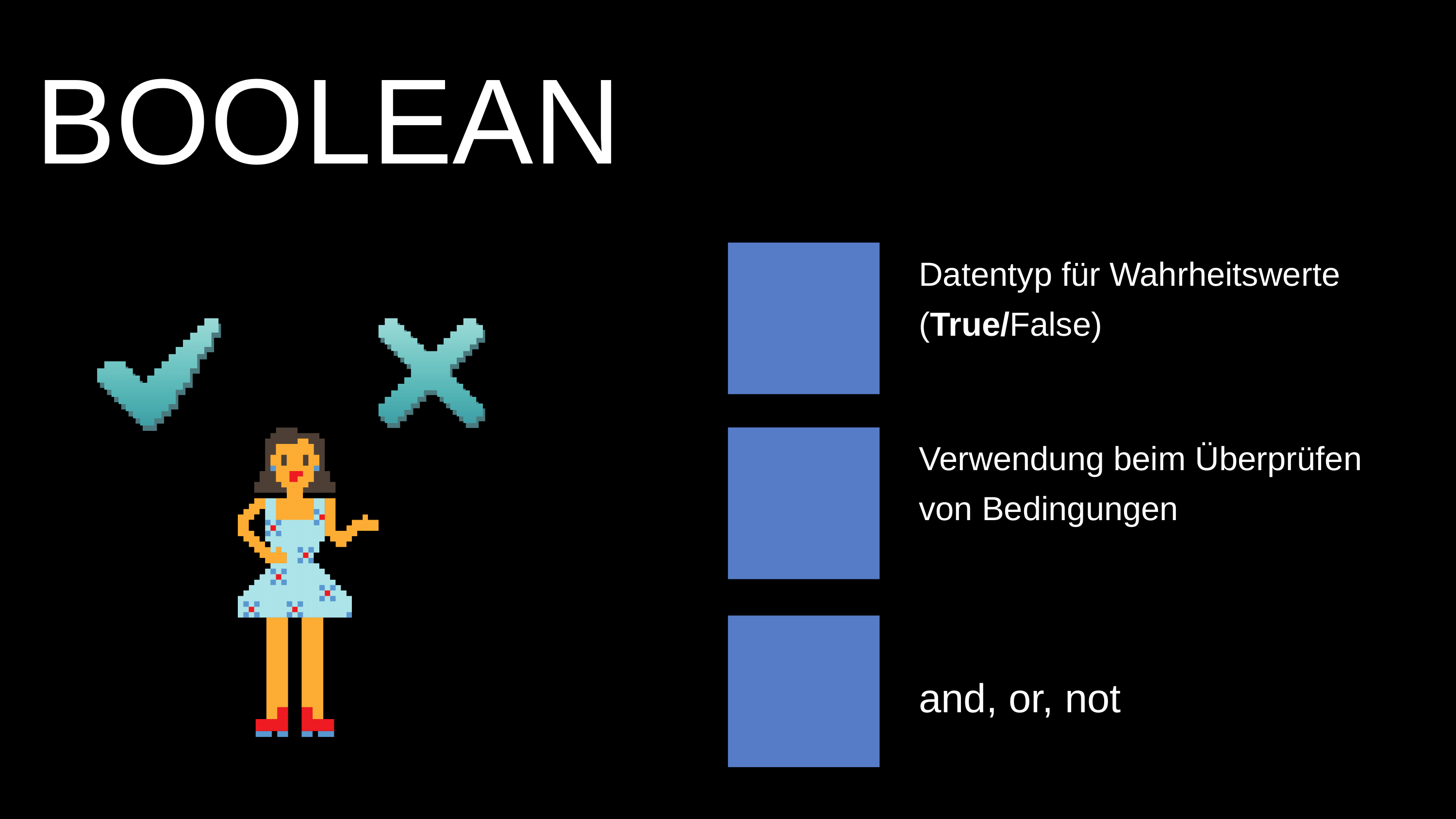

BOOLEAN

Datentyp für Wahrheitswerte
(True/False)

Verwendung beim Überprüfen von Bedingungen

and, or, not